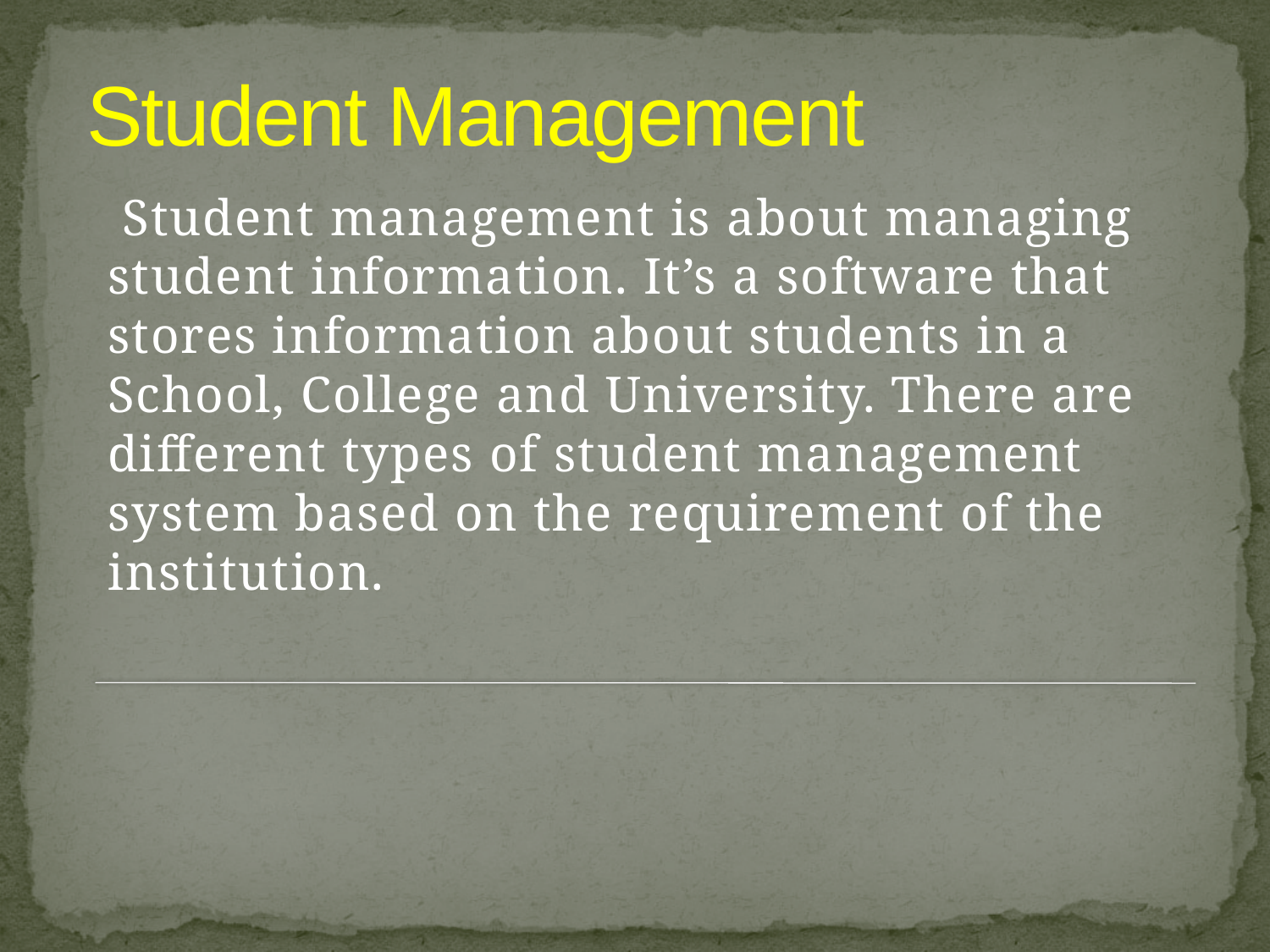

# Student Management
 Student management is about managing student information. It’s a software that stores information about students in a School, College and University. There are different types of student management system based on the requirement of the institution.